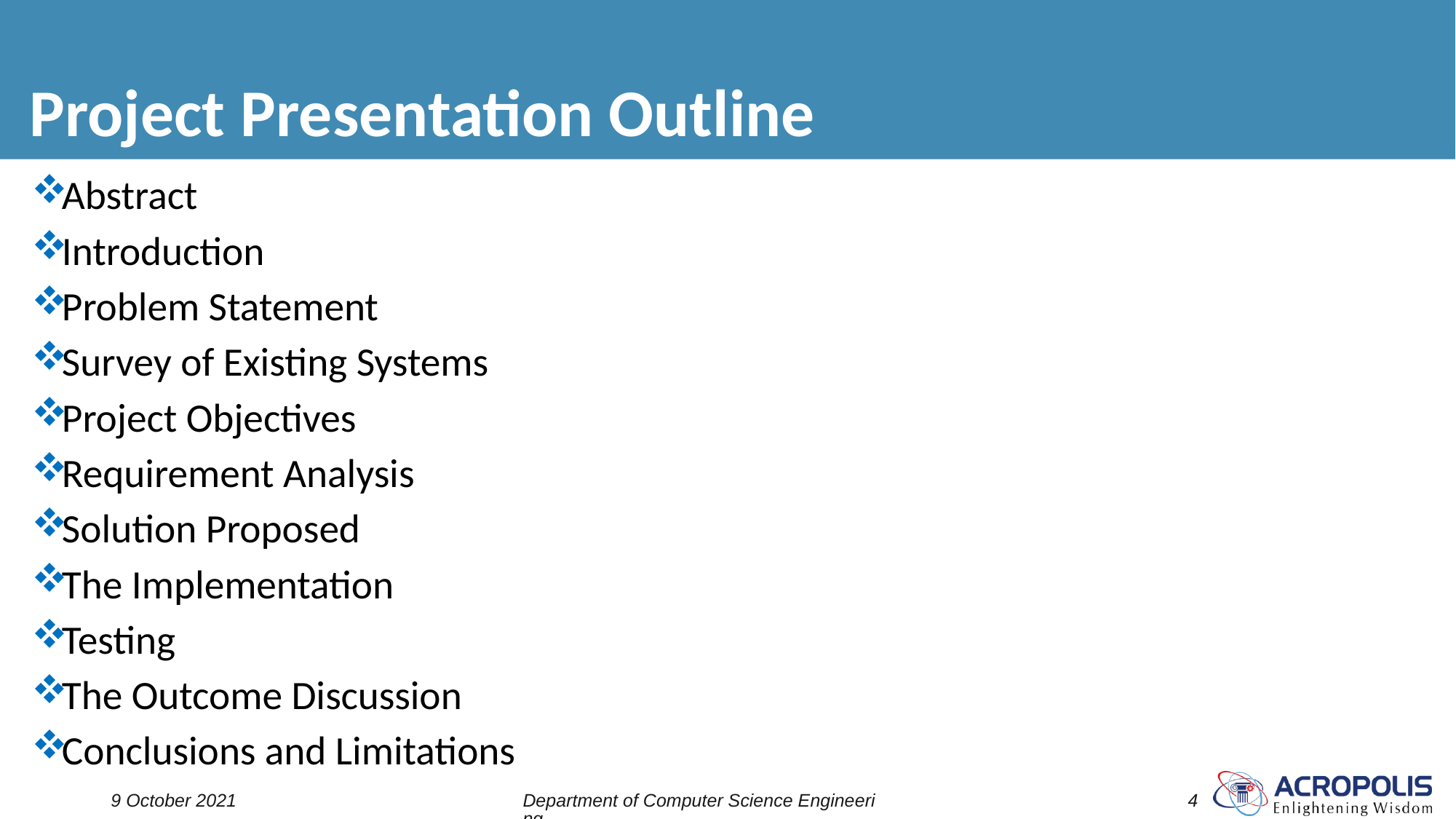

# Project Presentation Outline
Abstract
Introduction
Problem Statement
Survey of Existing Systems
Project Objectives
Requirement Analysis
Solution Proposed
The Implementation
Testing
The Outcome Discussion
Conclusions and Limitations

9 October 2021
Department of Computer Science Engineering
4